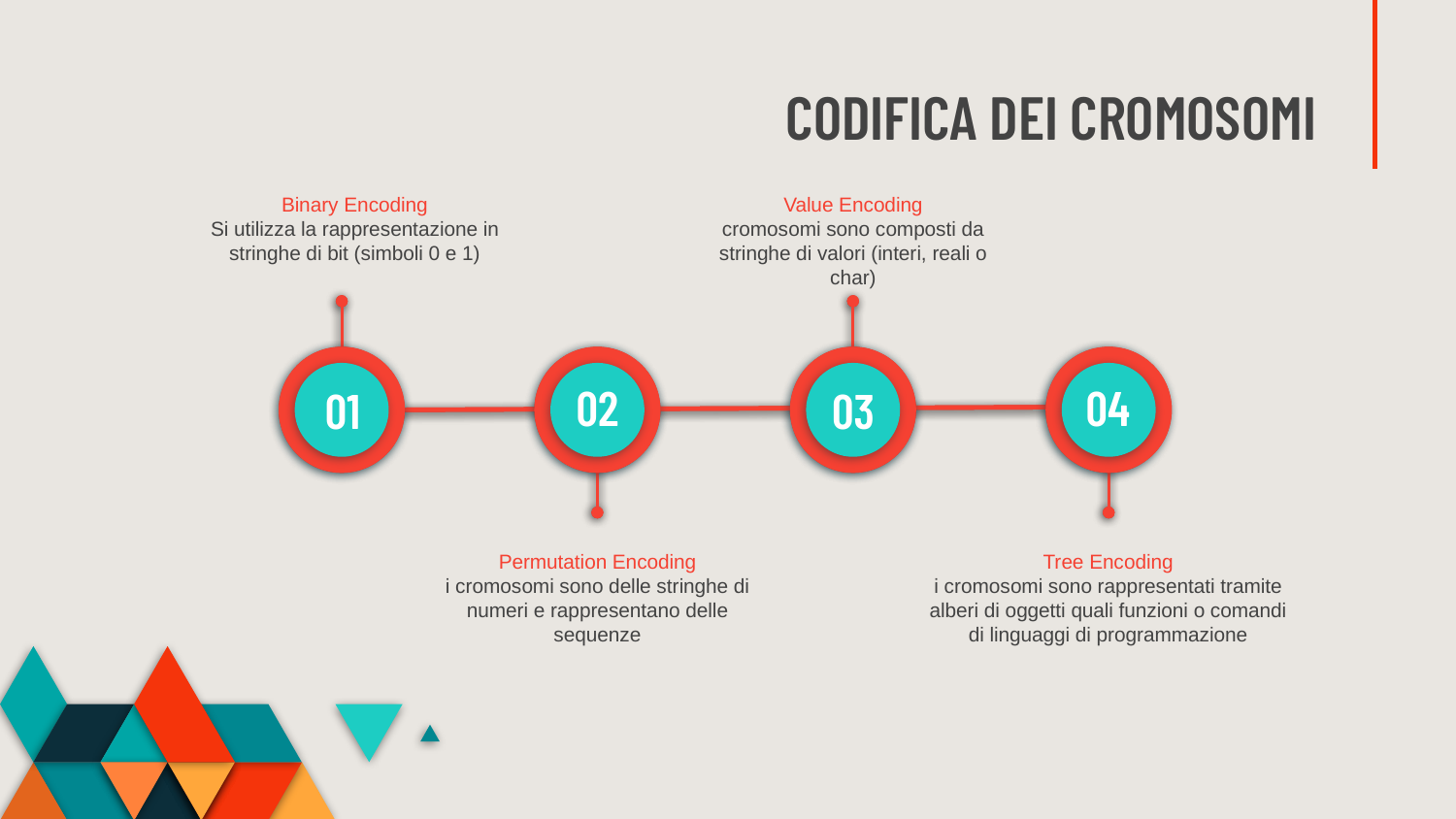

# CODIFICA DEI CROMOSOMI
Binary Encoding
Si utilizza la rappresentazione in stringhe di bit (simboli 0 e 1)
Value Encoding
cromosomi sono composti da stringhe di valori (interi, reali o char)

01

3

4

02

02
02
04
04
01
01
03
03
Permutation Encoding
i cromosomi sono delle stringhe di numeri e rappresentano delle sequenze
Tree Encoding
i cromosomi sono rappresentati tramite alberi di oggetti quali funzioni o comandi di linguaggi di programmazione